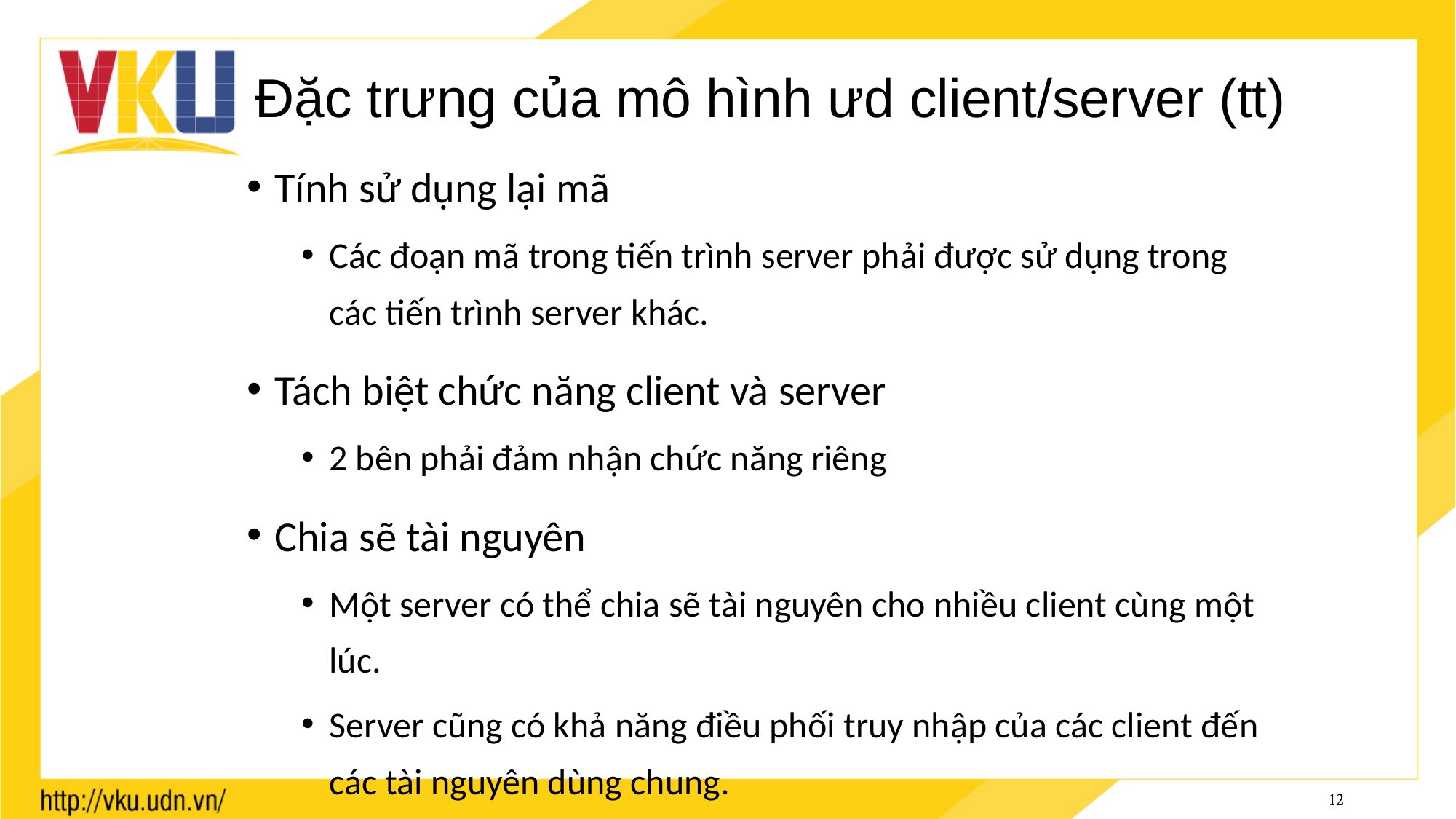

# Đặc trưng của mô hình ưd client/server (tt)
Tính sử dụng lại mã
Các đoạn mã trong tiến trình server phải được sử dụng trong các tiến trình server khác.
Tách biệt chức năng client và server
2 bên phải đảm nhận chức năng riêng
Chia sẽ tài nguyên
Một server có thể chia sẽ tài nguyên cho nhiều client cùng một lúc.
Server cũng có khả năng điều phối truy nhập của các client đến các tài nguyên dùng chung.
12